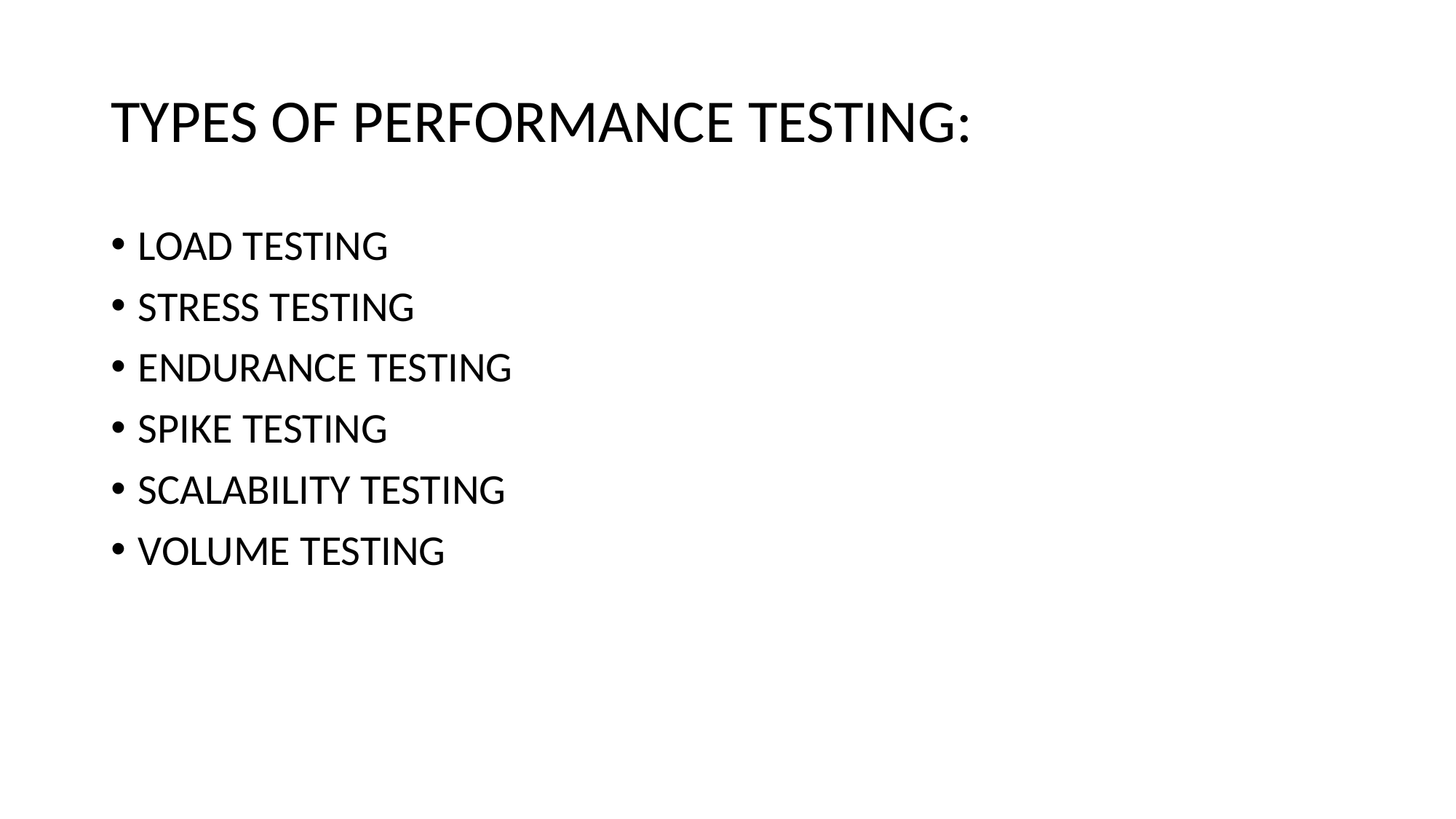

# TYPES OF PERFORMANCE TESTING:
LOAD TESTING
STRESS TESTING
ENDURANCE TESTING
SPIKE TESTING
SCALABILITY TESTING
VOLUME TESTING